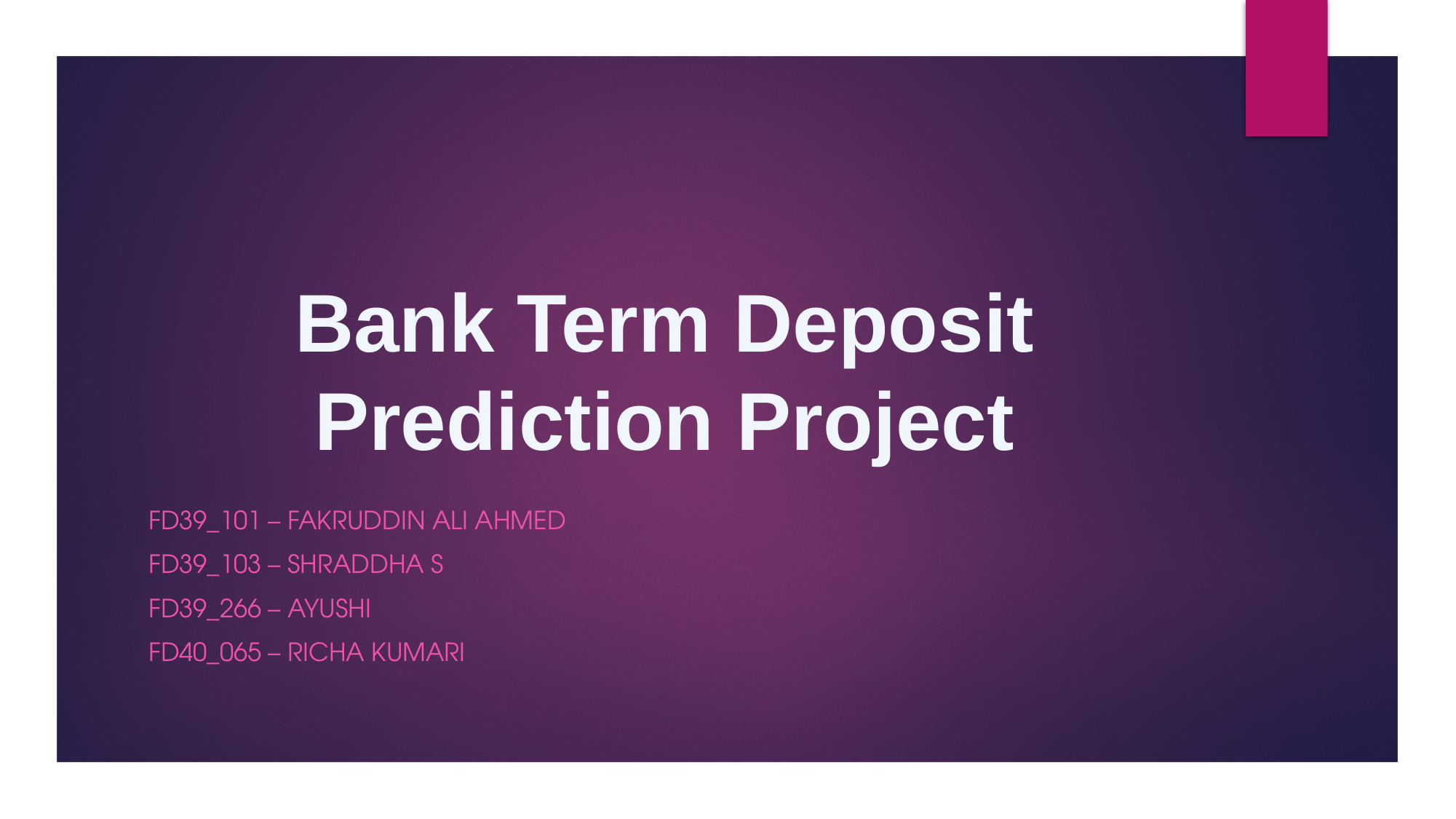

# Bank Term Deposit Prediction Project
Fd39_101 – Fakruddin Ali Ahmed
fd39_103 – Shraddha s
Fd39_266 – Ayushi
Fd40_065 – Richa Kumari